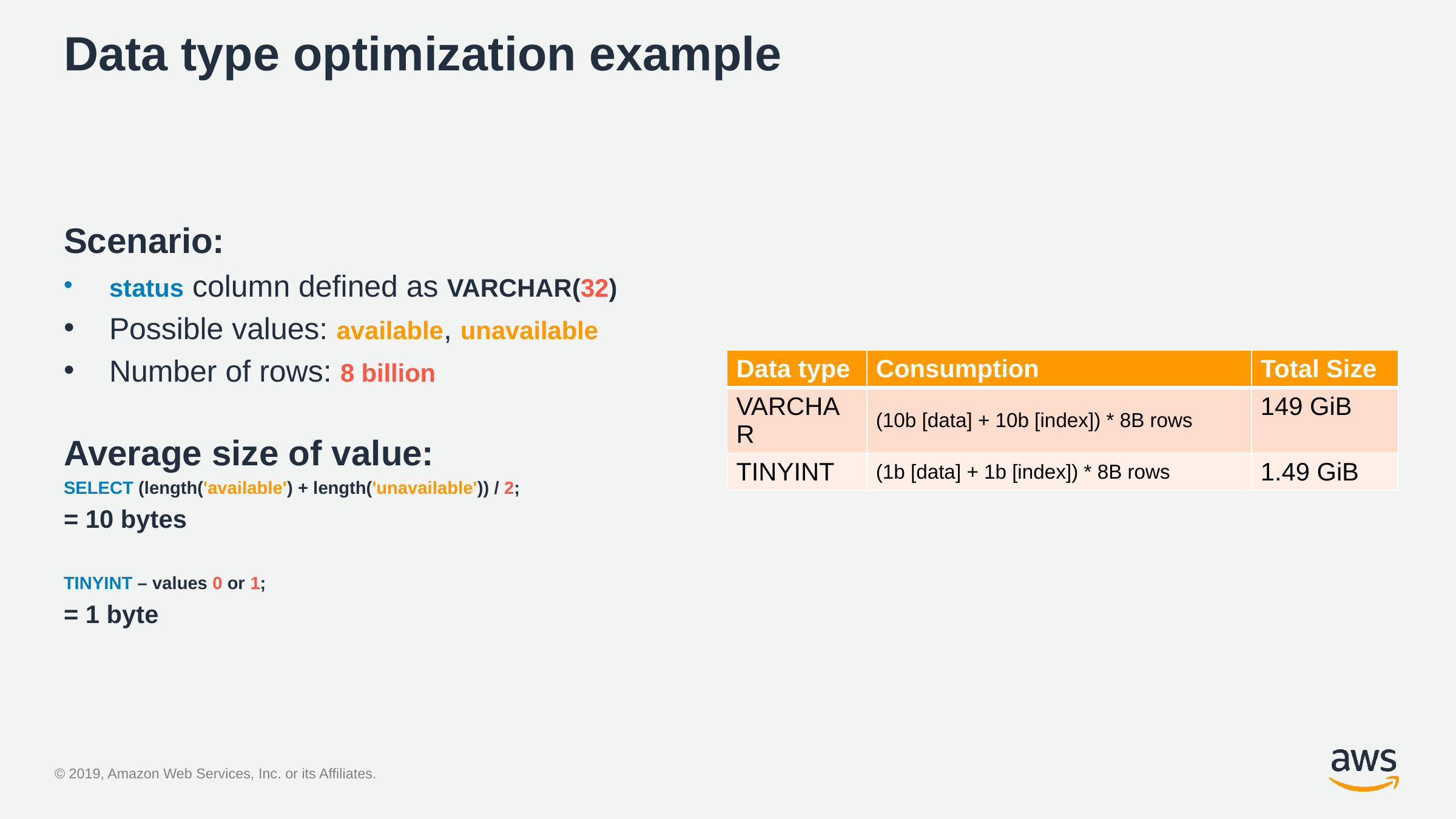

# Data type optimization example

Scenario:
status column defined as VARCHAR(32)
Possible values: available, unavailable
Number of rows: 8 billion

Average size of value:
SELECT (length('available') + length('unavailable')) / 2;
= 10 bytes

TINYINT – values 0 or 1;
= 1 byte

| Data type | Consumption | Total Size |
| --- | --- | --- |
| VARCHAR | (10b [data] + 10b [index]) \* 8B rows | 149 GiB |
| TINYINT | (1b [data] + 1b [index]) \* 8B rows | 1.49 GiB |